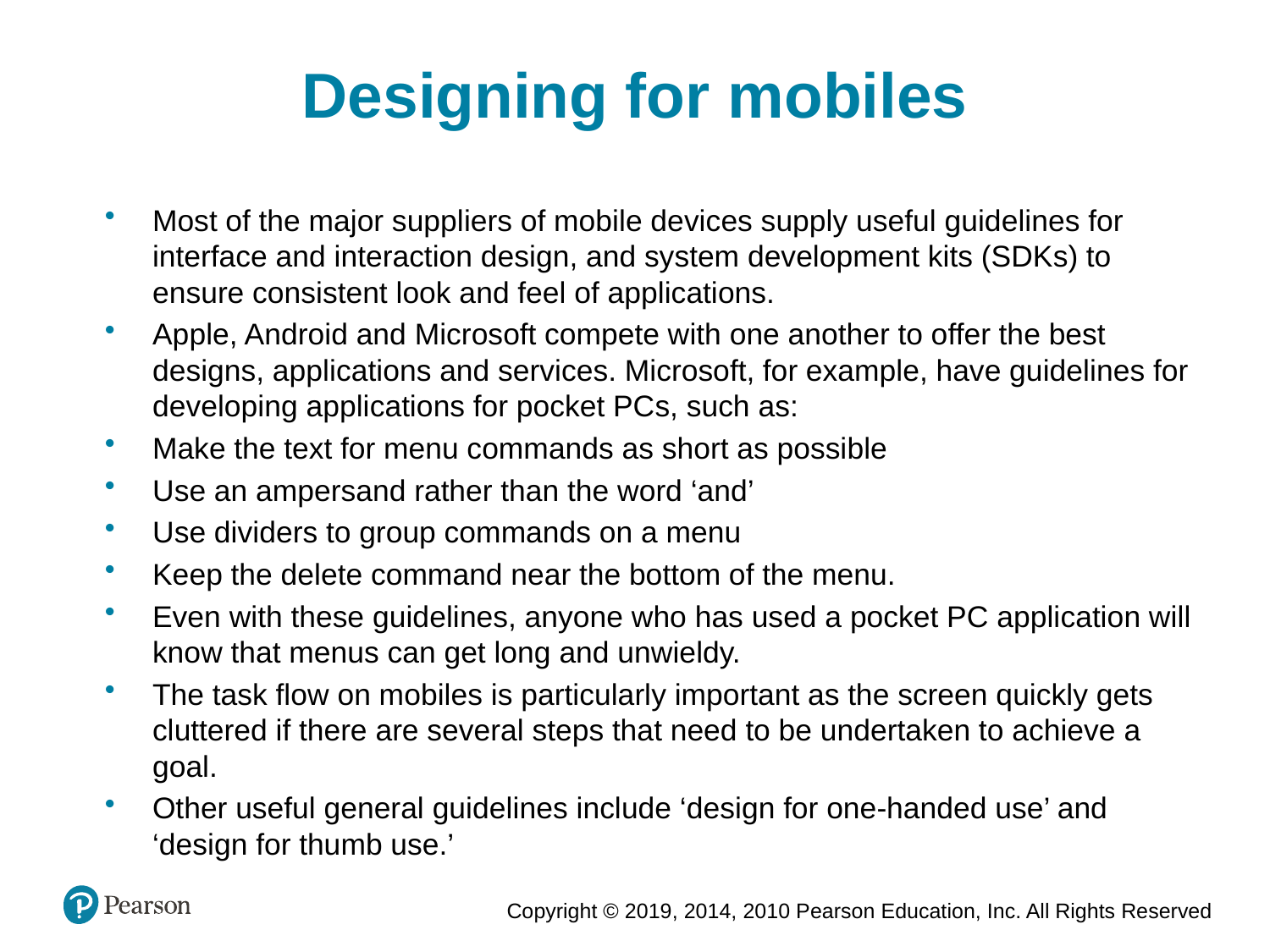

Designing for mobiles
Most of the major suppliers of mobile devices supply useful guidelines for interface and interaction design, and system development kits (SDKs) to ensure consistent look and feel of applications.
Apple, Android and Microsoft compete with one another to offer the best designs, applications and services. Microsoft, for example, have guidelines for developing applications for pocket PCs, such as:
Make the text for menu commands as short as possible
Use an ampersand rather than the word ‘and’
Use dividers to group commands on a menu
Keep the delete command near the bottom of the menu.
Even with these guidelines, anyone who has used a pocket PC application will know that menus can get long and unwieldy.
The task flow on mobiles is particularly important as the screen quickly gets cluttered if there are several steps that need to be undertaken to achieve a goal.
Other useful general guidelines include ‘design for one-handed use’ and ‘design for thumb use.’